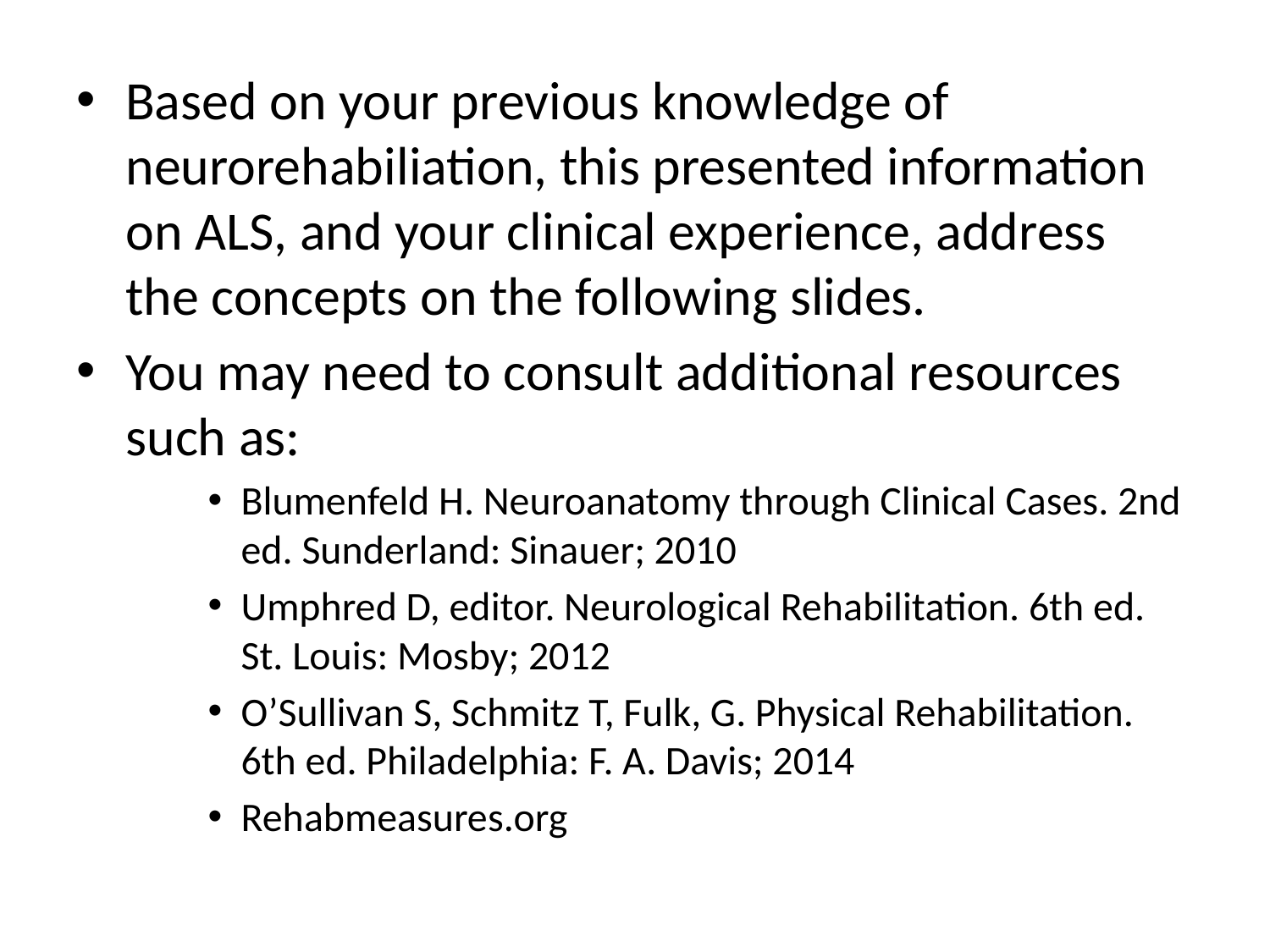

Based on your previous knowledge of neurorehabiliation, this presented information on ALS, and your clinical experience, address the concepts on the following slides.
You may need to consult additional resources such as:
Blumenfeld H. Neuroanatomy through Clinical Cases. 2nd ed. Sunderland: Sinauer; 2010
Umphred D, editor. Neurological Rehabilitation. 6th ed. St. Louis: Mosby; 2012
O’Sullivan S, Schmitz T, Fulk, G. Physical Rehabilitation. 6th ed. Philadelphia: F. A. Davis; 2014
Rehabmeasures.org